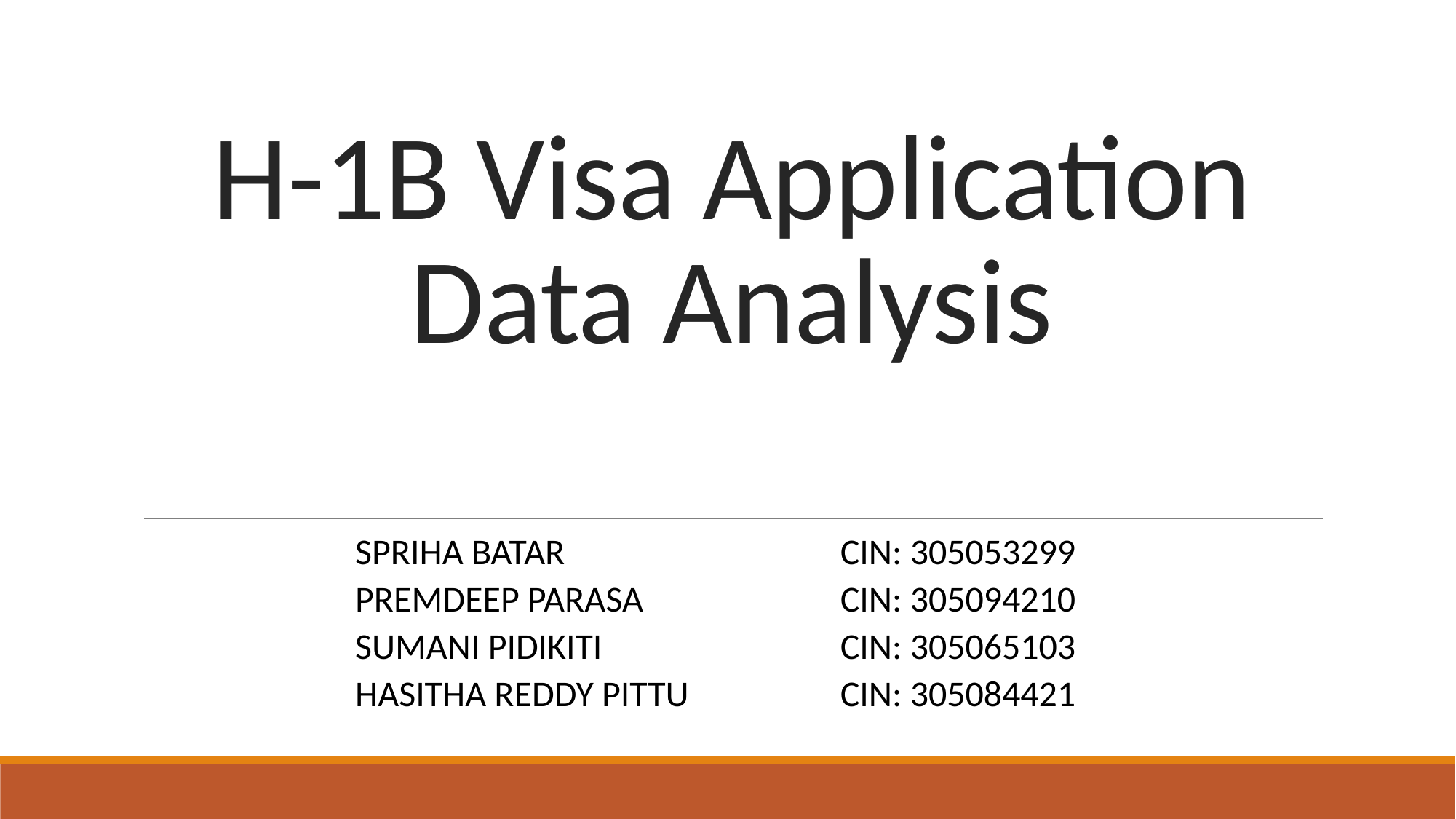

# H-1B Visa Application Data Analysis
| SPRIHA BATAR | CIN: 305053299 |
| --- | --- |
| PREMDEEP PARASA | CIN: 305094210 |
| SUMANI PIDIKITI | CIN: 305065103 |
| HASITHA REDDY PITTU | CIN: 305084421 |